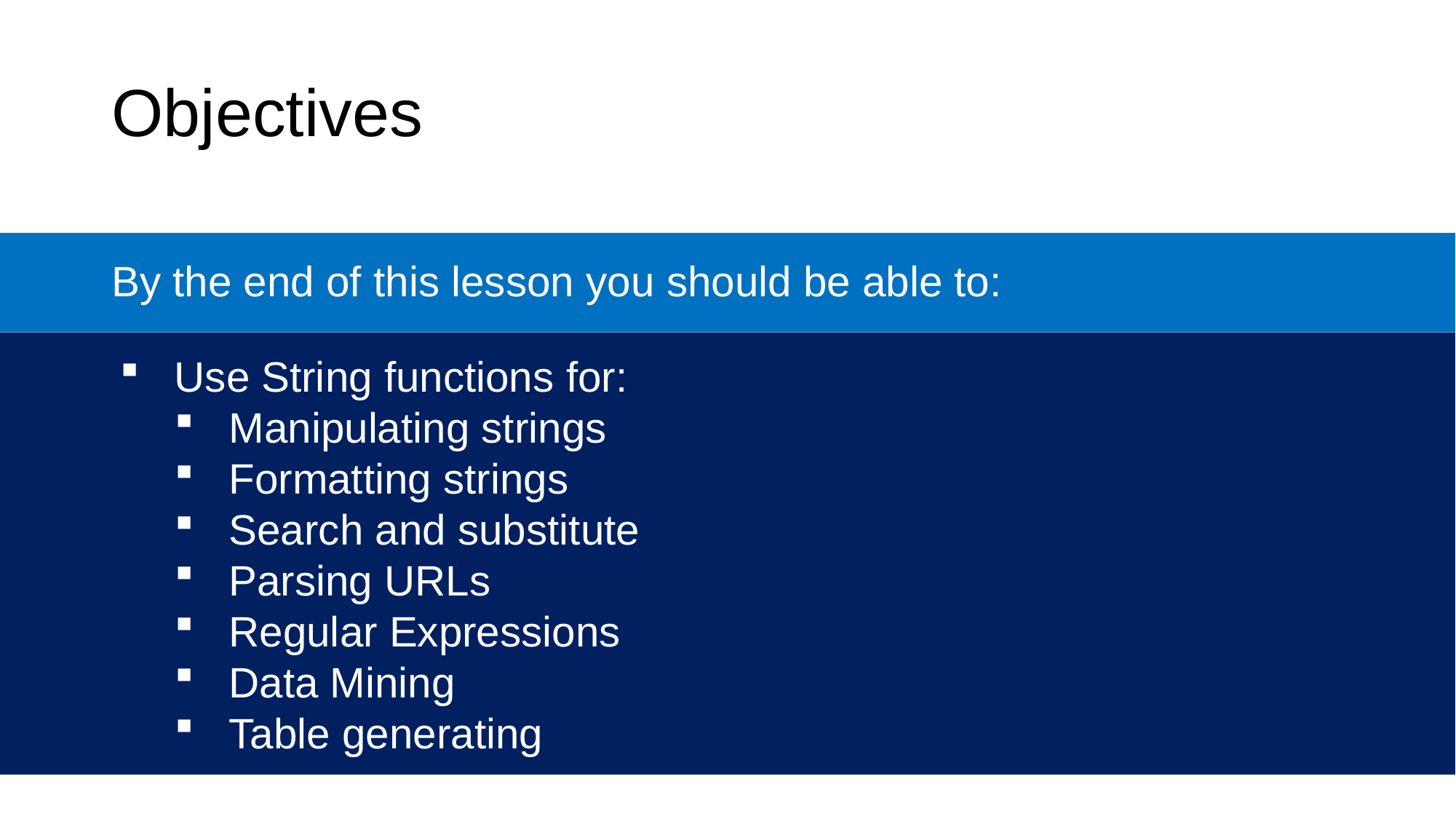

Objectives

By the end of this lesson you should be able to:
Use String functions for:
Manipulating strings
Formatting strings
Search and substitute
Parsing URLs
Regular Expressions
Data Mining
Table generating